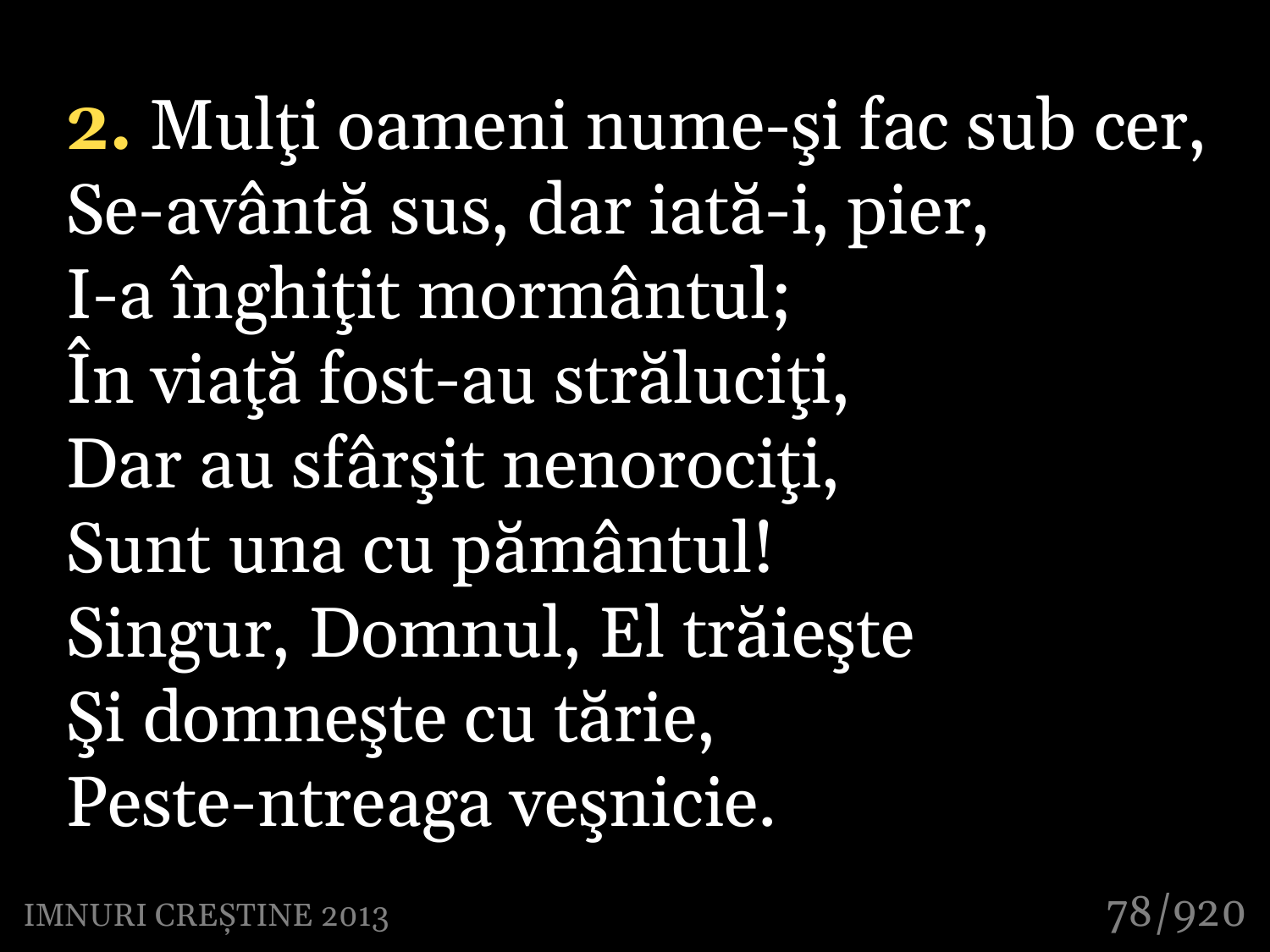

2. Mulţi oameni nume-şi fac sub cer,
Se-avântă sus, dar iată-i, pier,
I-a înghiţit mormântul;
În viaţă fost-au străluciţi,
Dar au sfârşit nenorociţi,
Sunt una cu pământul!
Singur, Domnul, El trăieşte
Şi domneşte cu tărie,
Peste-ntreaga veşnicie.
78/920
IMNURI CREȘTINE 2013